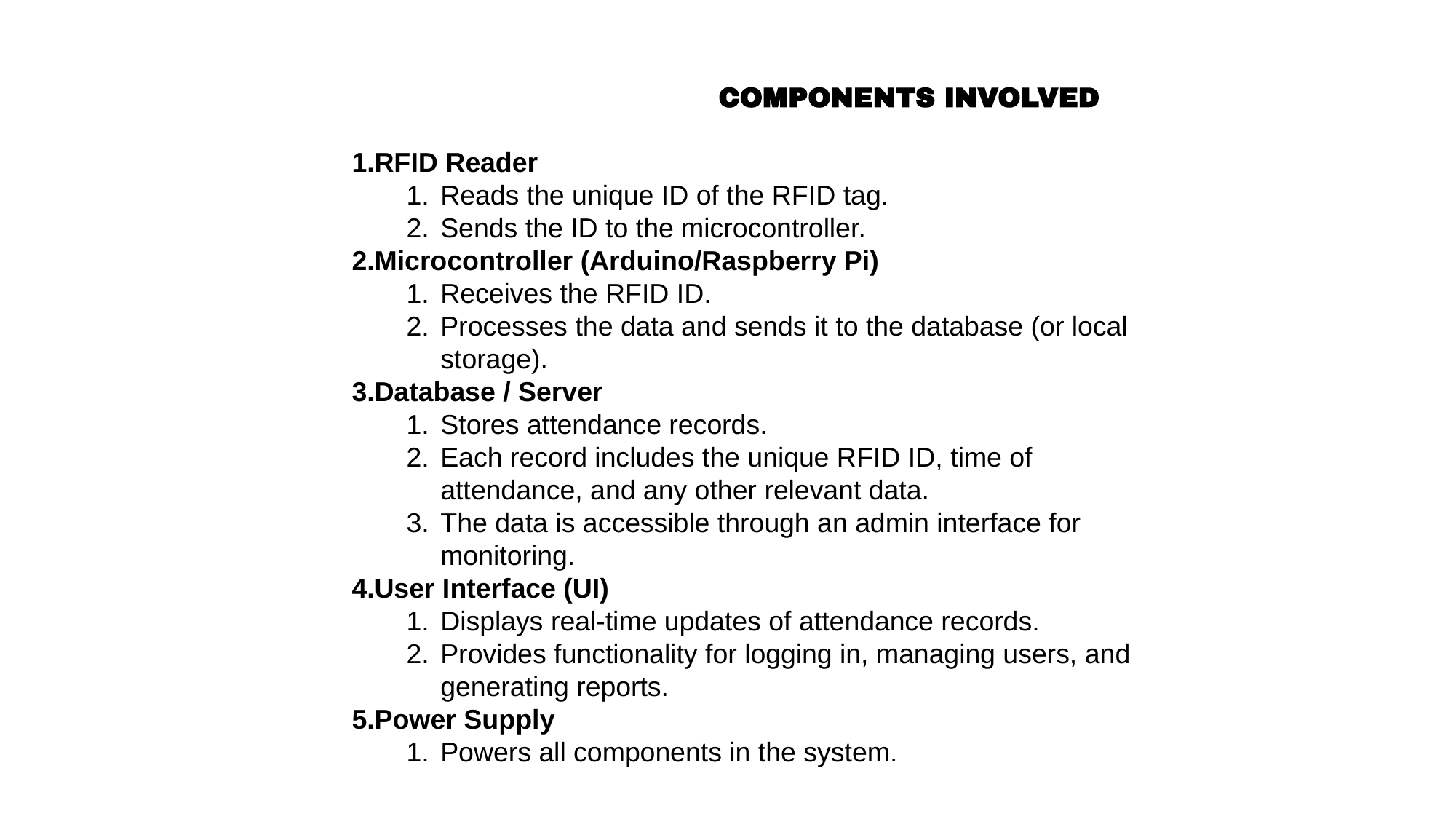

8
                                                COMPONENTS INVOLVED

RFID Reader
Reads the unique ID of the RFID tag.
Sends the ID to the microcontroller.
Microcontroller (Arduino/Raspberry Pi)
Receives the RFID ID.
Processes the data and sends it to the database (or local storage).
Database / Server
Stores attendance records.
Each record includes the unique RFID ID, time of attendance, and any other relevant data.
The data is accessible through an admin interface for monitoring.
User Interface (UI)
Displays real-time updates of attendance records.
Provides functionality for logging in, managing users, and generating reports.
Power Supply
Powers all components in the system.